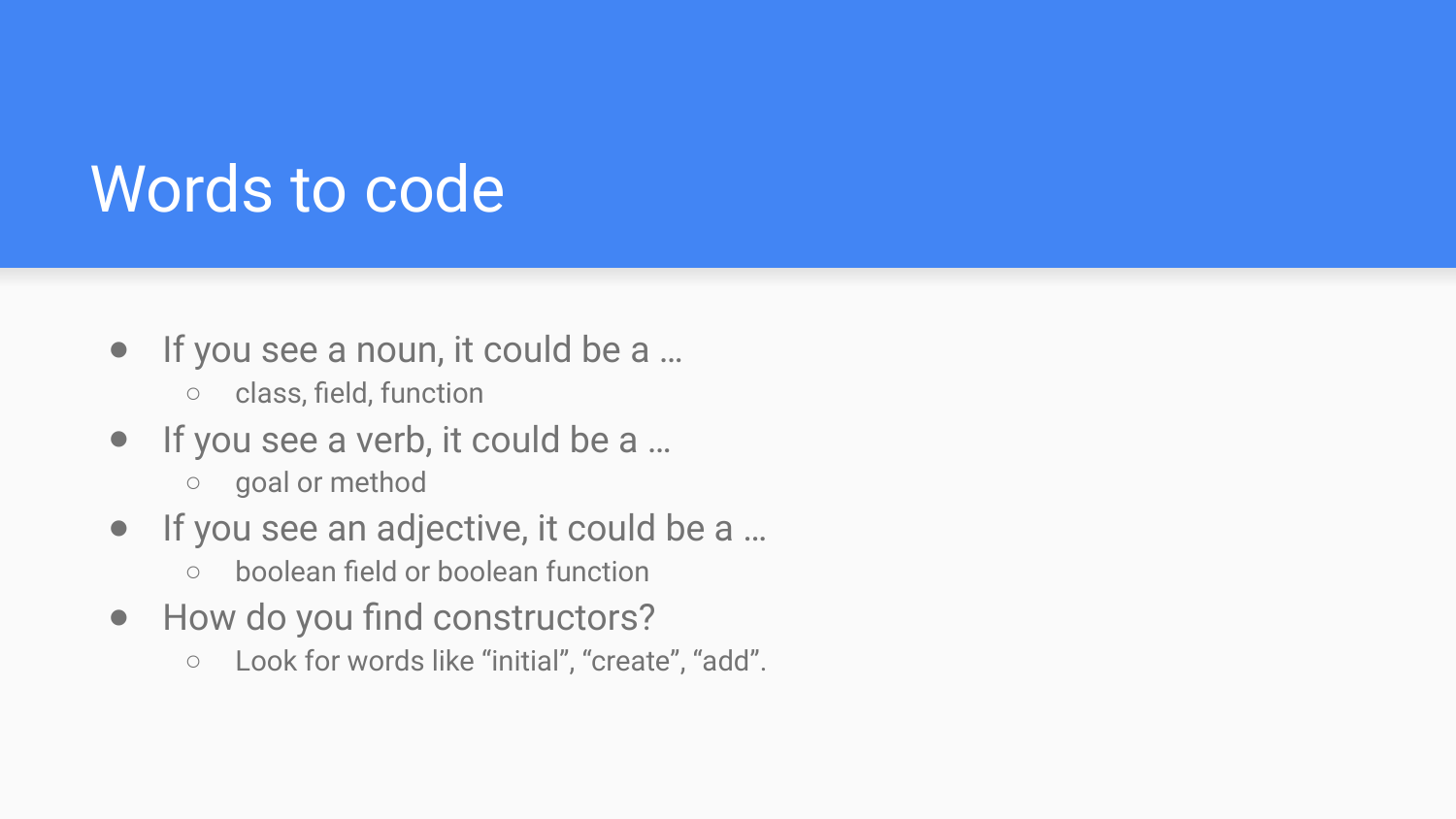

# Words to code
If you see a noun, it could be a …
class, field, function
If you see a verb, it could be a …
goal or method
If you see an adjective, it could be a …
boolean field or boolean function
How do you find constructors?
Look for words like “initial”, “create”, “add”.